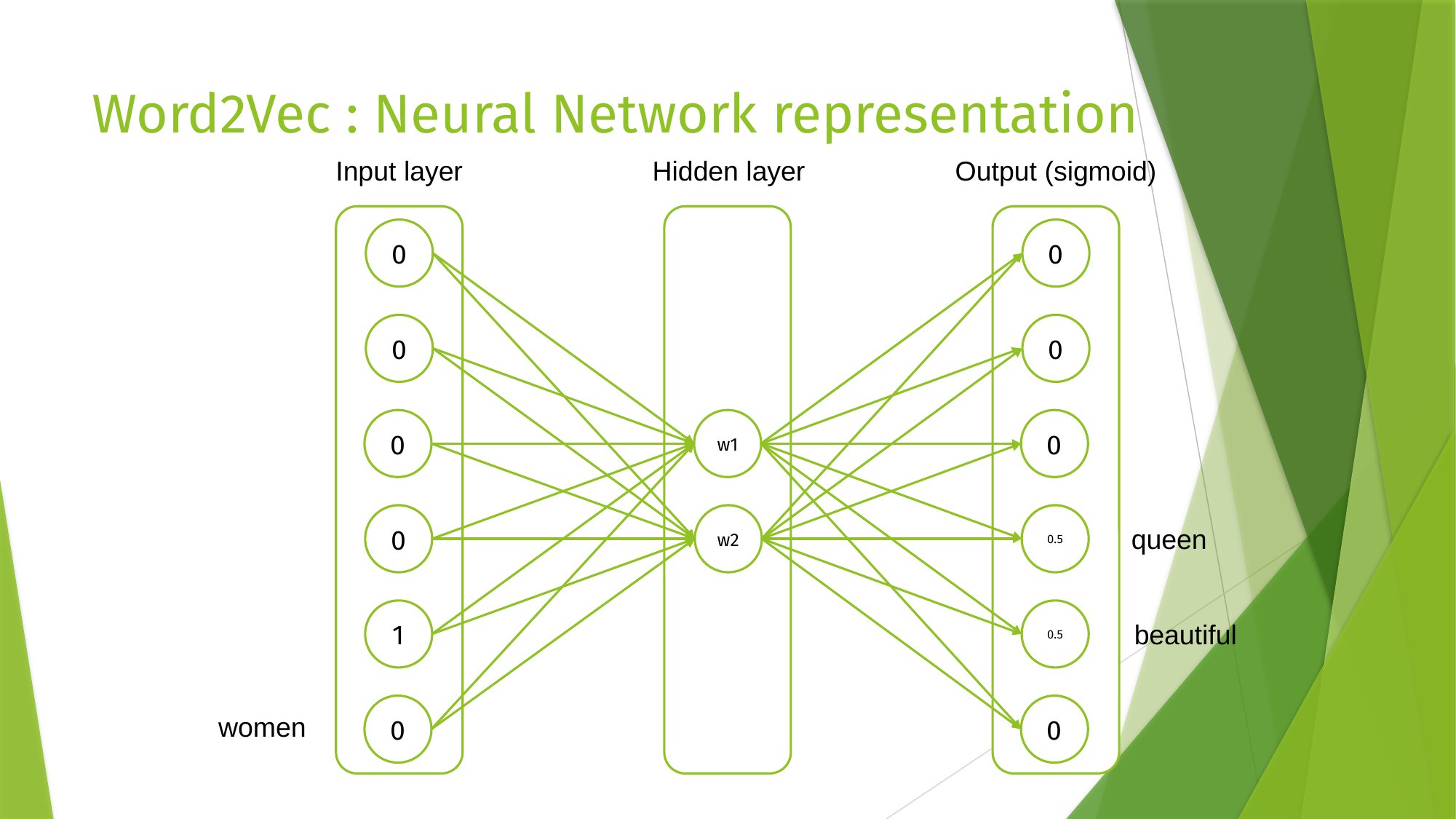

# Word2Vec : Neural Network representation
Input layer
Hidden layer
Output (sigmoid)

0
0
0
0
0
w1
0
0
w2
0.5
queen
1
0.5
beautiful
0
0
women
22